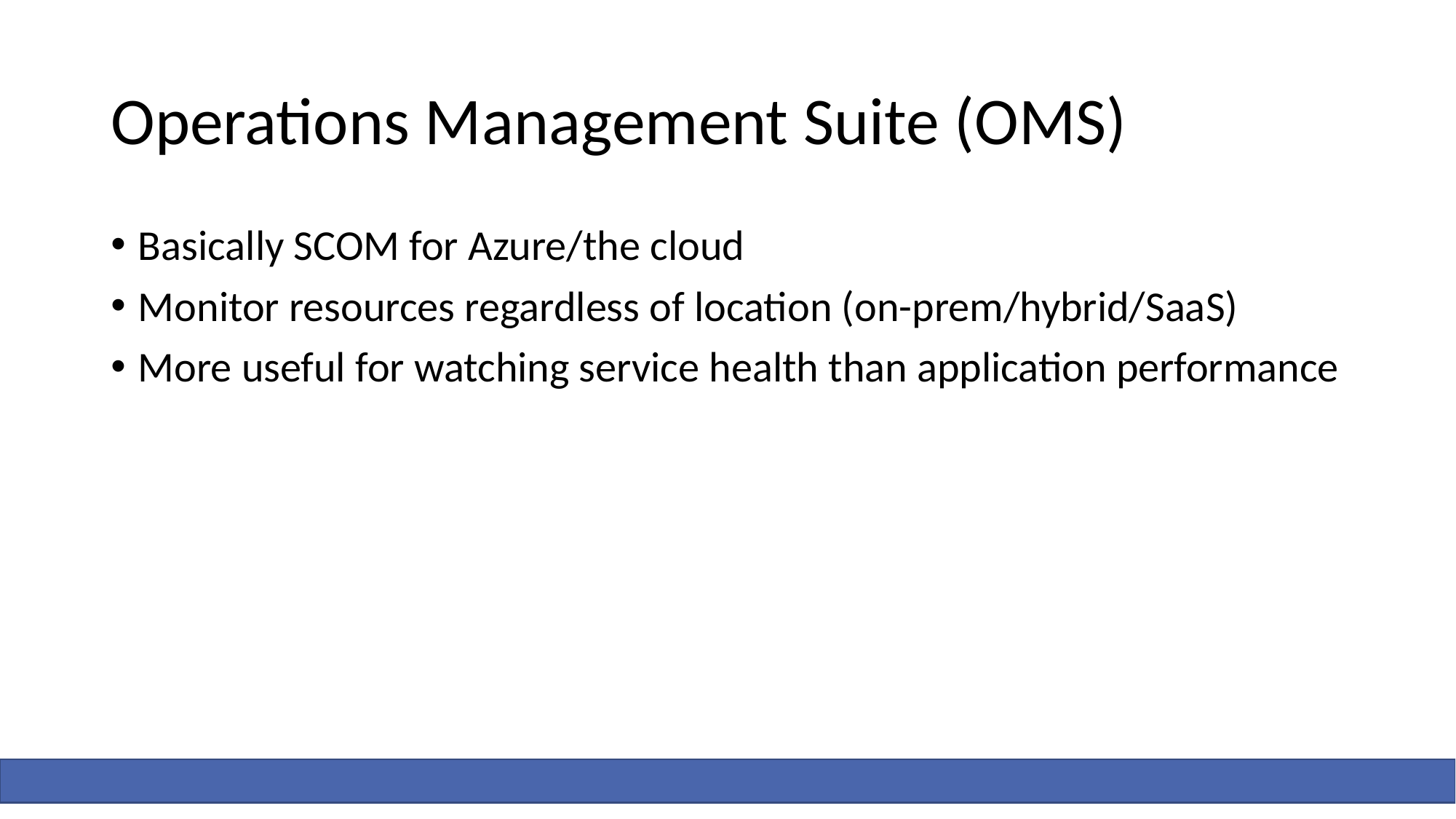

# Operations Management Suite (OMS)
Basically SCOM for Azure/the cloud
Monitor resources regardless of location (on-prem/hybrid/SaaS)
More useful for watching service health than application performance